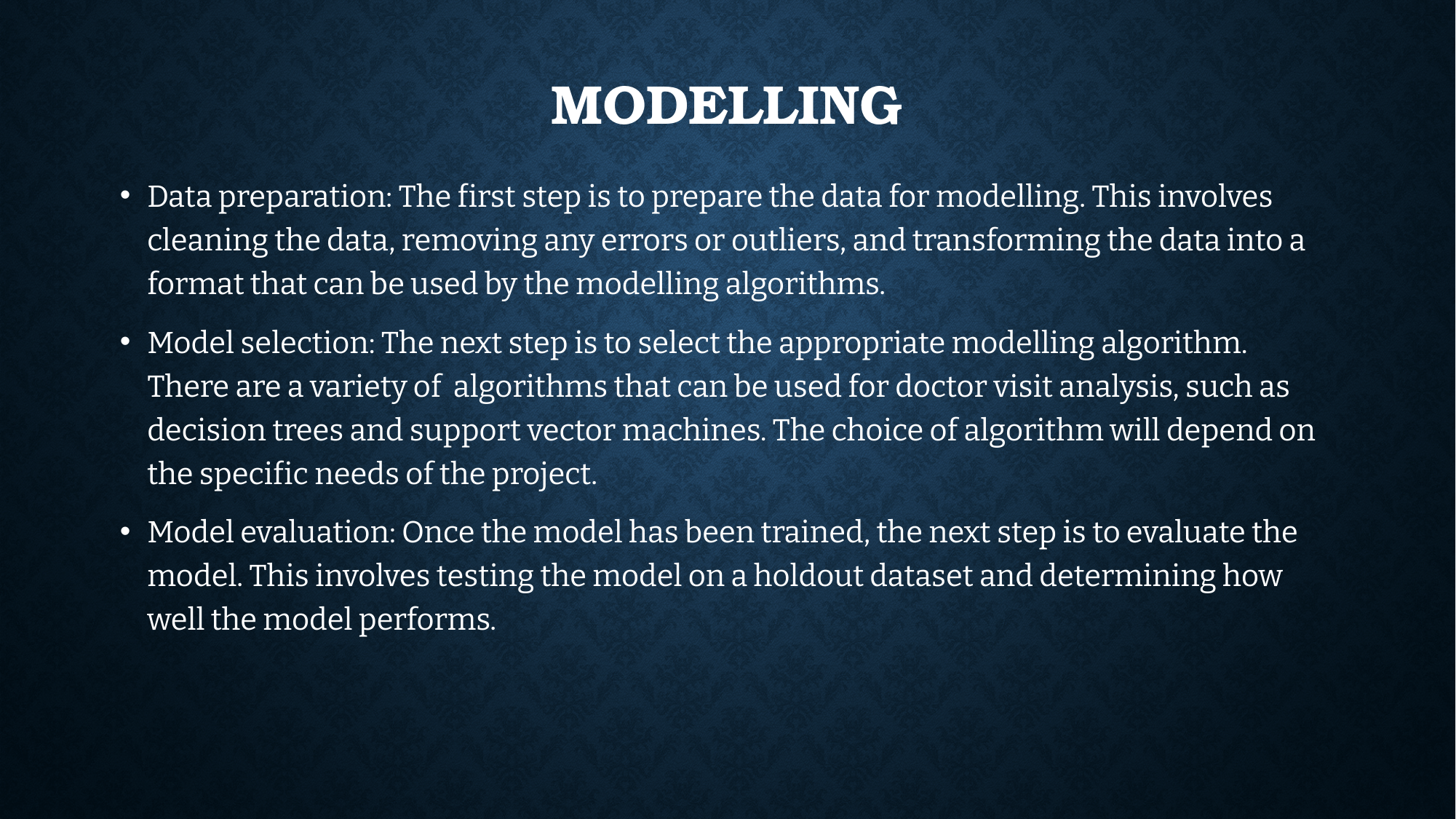

# Modelling
Data preparation: The first step is to prepare the data for modelling. This involves cleaning the data, removing any errors or outliers, and transforming the data into a format that can be used by the modelling algorithms.
Model selection: The next step is to select the appropriate modelling algorithm. There are a variety of  algorithms that can be used for doctor visit analysis, such as decision trees and support vector machines. The choice of algorithm will depend on the specific needs of the project.
Model evaluation: Once the model has been trained, the next step is to evaluate the model. This involves testing the model on a holdout dataset and determining how well the model performs.